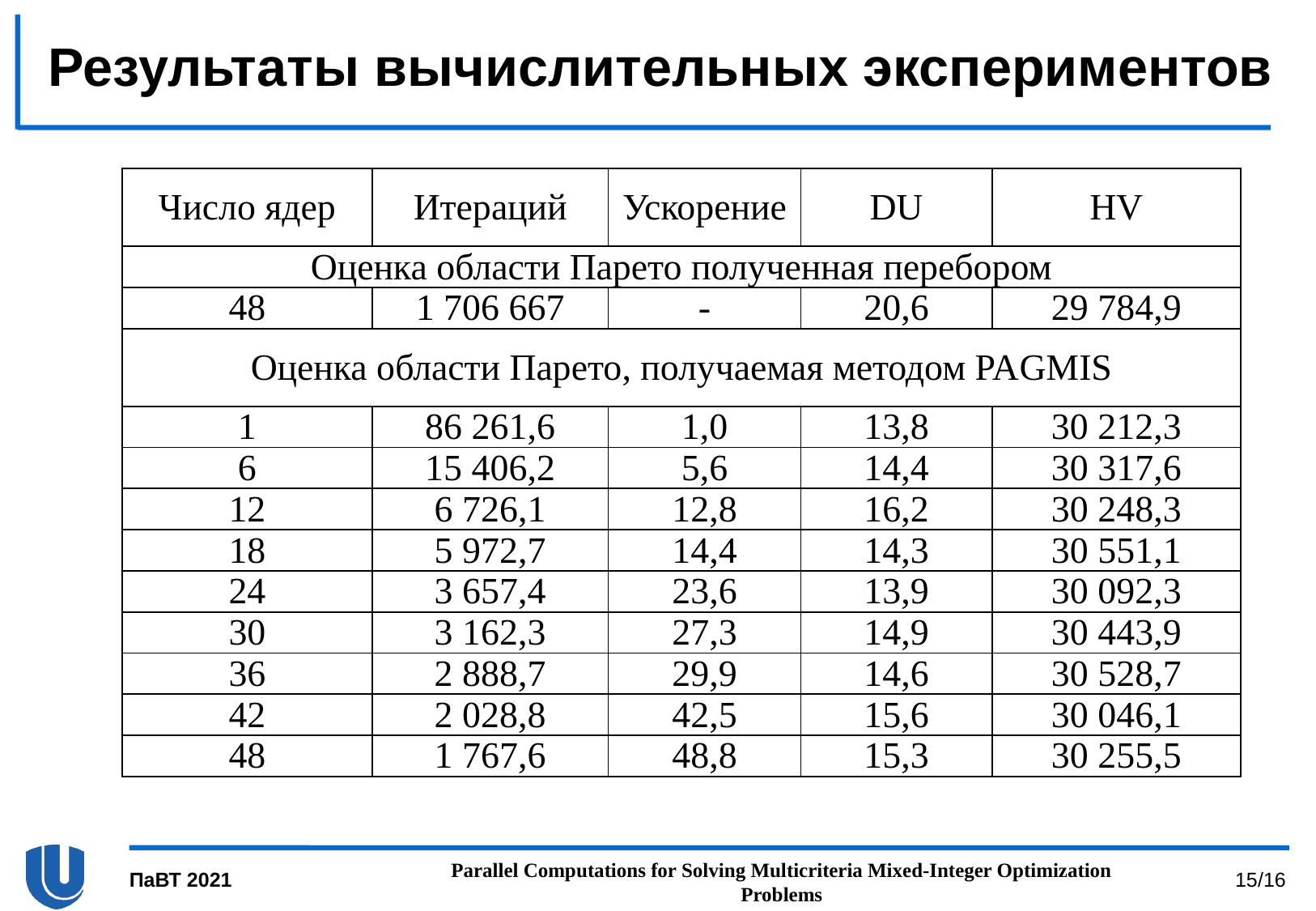

# Результаты вычислительных экспериментов
| Число ядер | Итераций | Ускорение | DU | HV |
| --- | --- | --- | --- | --- |
| Оценка области Парето полученная перебором |  |  |  |  |
| 48 | 1 706 667 | - | 20,6 | 29 784,9 |
| Оценка области Парето, получаемая методом PAGMIS |  |  |  |  |
| 1 | 86 261,6 | 1,0 | 13,8 | 30 212,3 |
| 6 | 15 406,2 | 5,6 | 14,4 | 30 317,6 |
| 12 | 6 726,1 | 12,8 | 16,2 | 30 248,3 |
| 18 | 5 972,7 | 14,4 | 14,3 | 30 551,1 |
| 24 | 3 657,4 | 23,6 | 13,9 | 30 092,3 |
| 30 | 3 162,3 | 27,3 | 14,9 | 30 443,9 |
| 36 | 2 888,7 | 29,9 | 14,6 | 30 528,7 |
| 42 | 2 028,8 | 42,5 | 15,6 | 30 046,1 |
| 48 | 1 767,6 | 48,8 | 15,3 | 30 255,5 |
Parallel Computations for Solving Multicriteria Mixed-Integer Optimization Problems
ПаВТ 2021
15/16